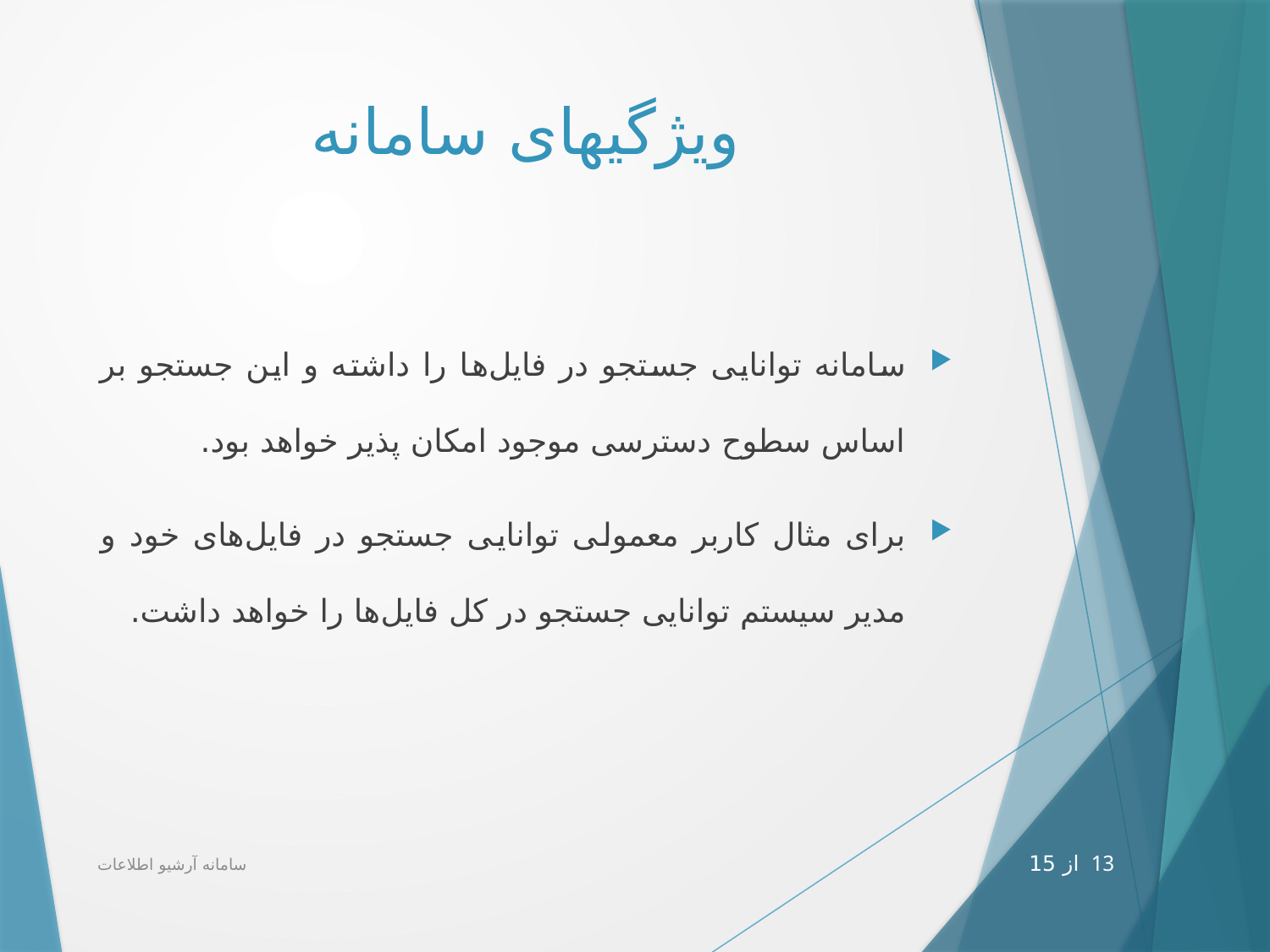

# ویژگی‎های سامانه
سامانه توانایی جستجو در فایل‌ها را داشته و این جستجو بر اساس سطوح دسترسی موجود امکان پذیر خواهد بود.
برای مثال کاربر معمولی توانایی جستجو در فایل‌های خود و مدیر سیستم توانایی جستجو در کل فایل‌ها را خواهد داشت.
سامانه آرشیو اطلاعات
13  از 15